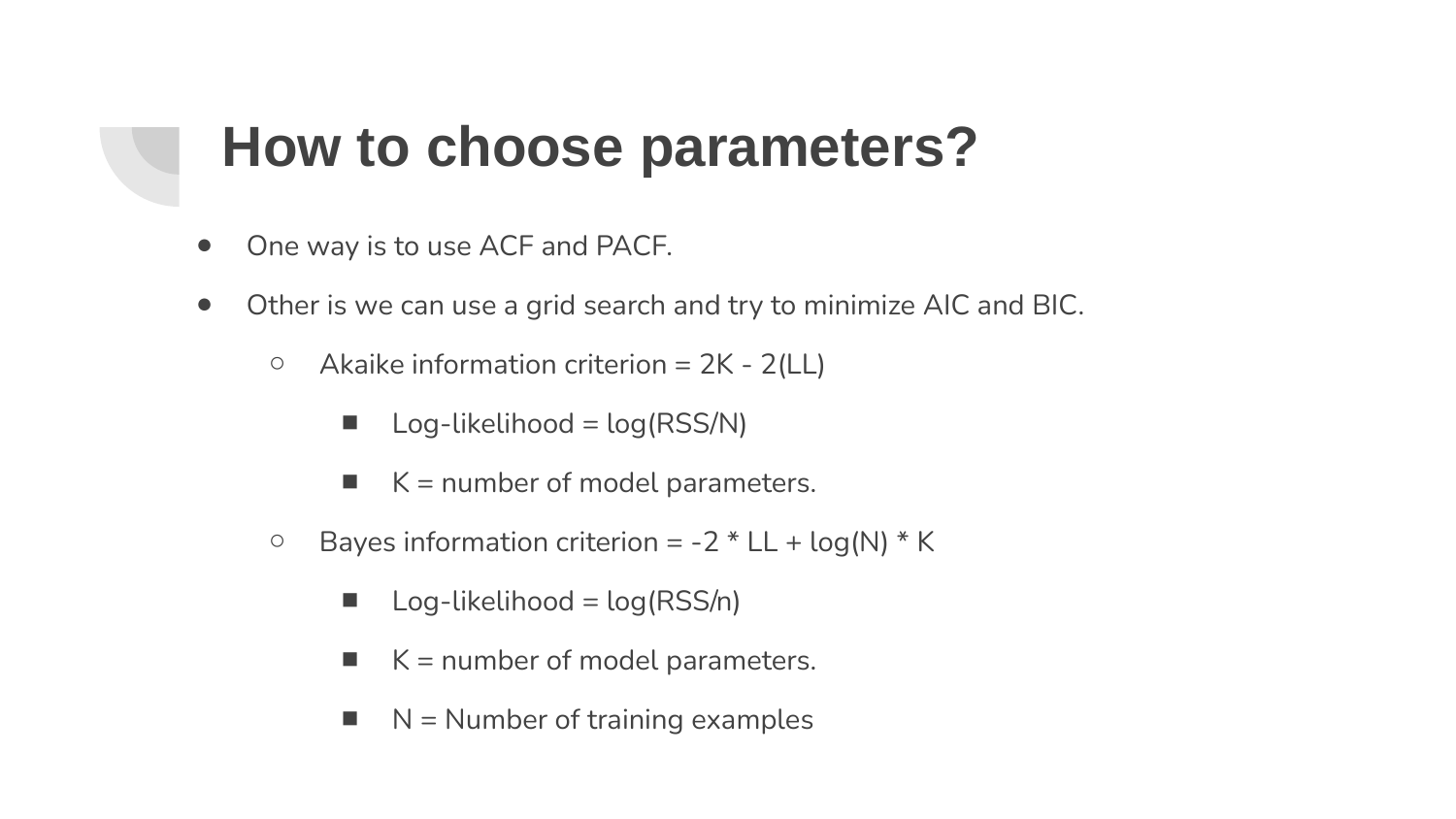

# How to choose parameters?
One way is to use ACF and PACF.
Other is we can use a grid search and try to minimize AIC and BIC.
Akaike information criterion = 2K - 2(LL)
Log-likelihood = log(RSS/N)
K = number of model parameters.
Bayes information criterion = -2 * LL + log(N) * K
Log-likelihood = log(RSS/n)
K = number of model parameters.
N = Number of training examples